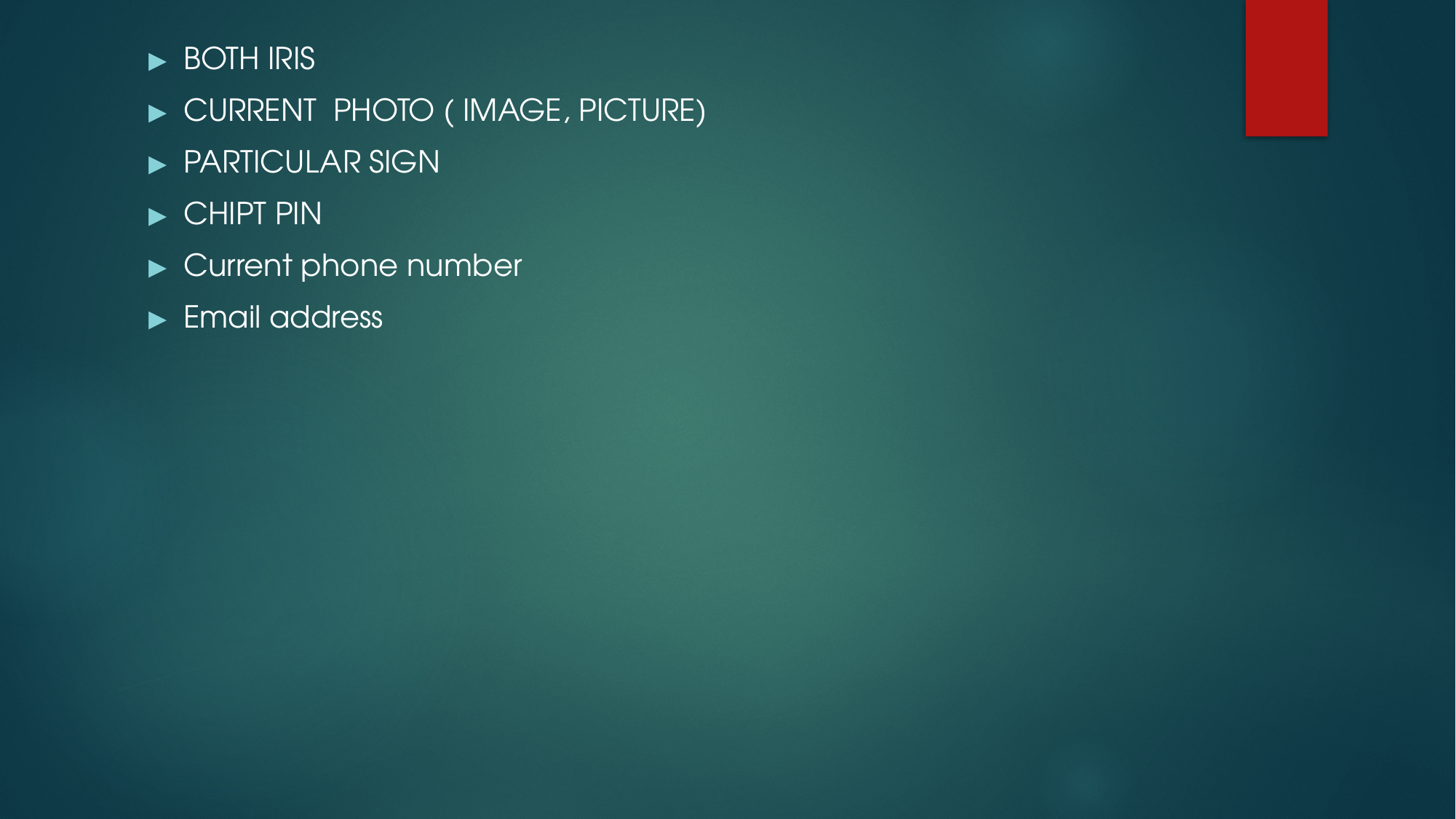

BOTH IRIS
CURRENT  PHOTO ( IMAGE, PICTURE)
PARTICULAR SIGN
CHIPT PIN
Current phone number
Email address